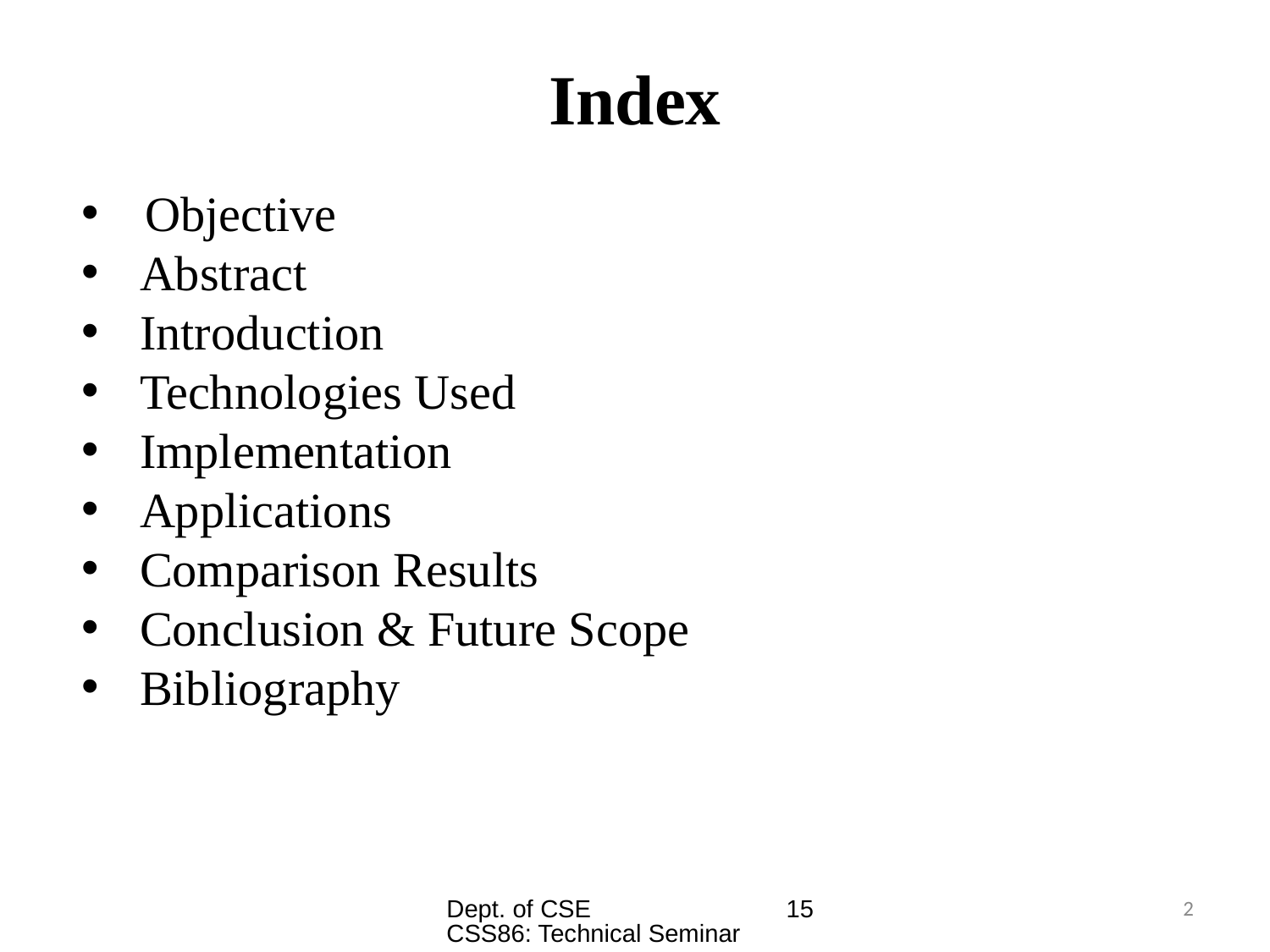

# Index
Objective
Abstract
Introduction
Technologies Used
Implementation
Applications
Comparison Results
Conclusion & Future Scope
Bibliography
Dept. of CSE                            15CSS86: Technical Seminar
2